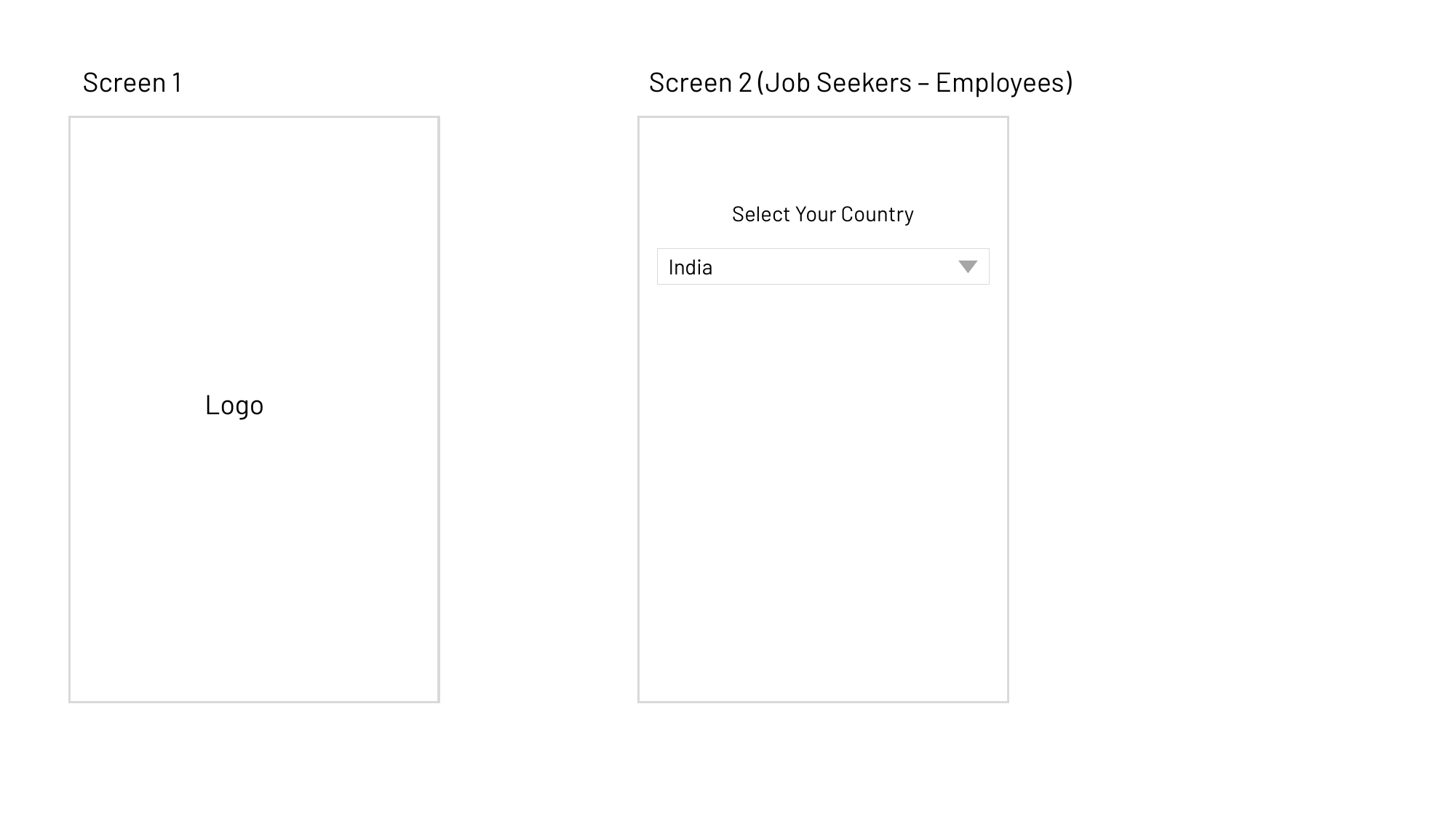

Screen 1

Screen 2 (Job Seekers – Employees)

Select Your Country
India

Logo